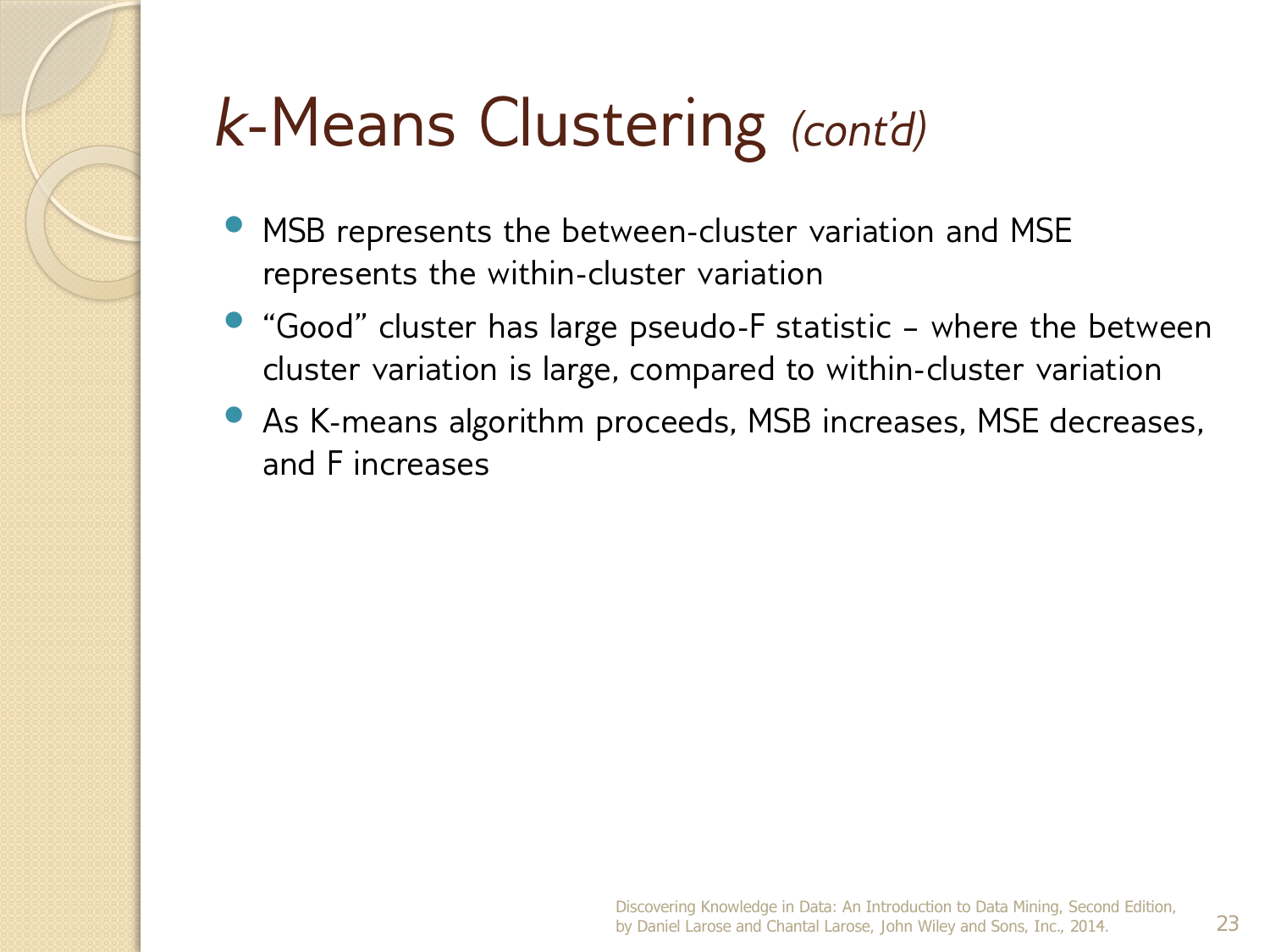

# k-Means Clustering (cont’d)
MSB represents the between-cluster variation and MSE represents the within-cluster variation
“Good” cluster has large pseudo-F statistic – where the between cluster variation is large, compared to within-cluster variation
As K-means algorithm proceeds, MSB increases, MSE decreases, and F increases
Discovering Knowledge in Data: An Introduction to Data Mining, Second Edition, by Daniel Larose and Chantal Larose, John Wiley and Sons, Inc., 2014.
23